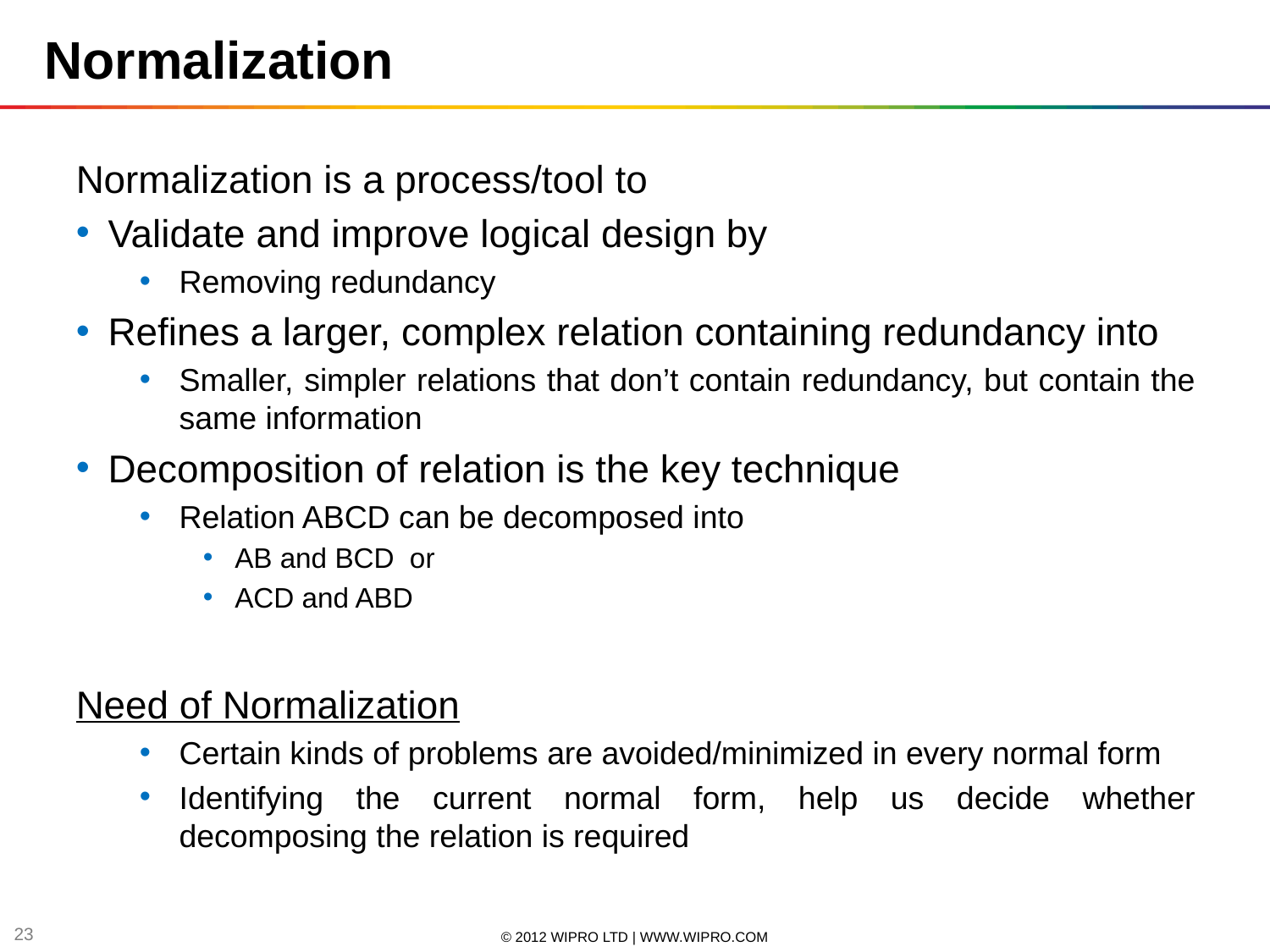

Normalization
Normalization is a process/tool to
Validate and improve logical design by
Removing redundancy
Refines a larger, complex relation containing redundancy into
Smaller, simpler relations that don’t contain redundancy, but contain the same information
Decomposition of relation is the key technique
Relation ABCD can be decomposed into
AB and BCD  or
ACD and ABD

Need of Normalization
Certain kinds of problems are avoided/minimized in every normal form
Identifying the current normal form, help us decide whether decomposing the relation is required